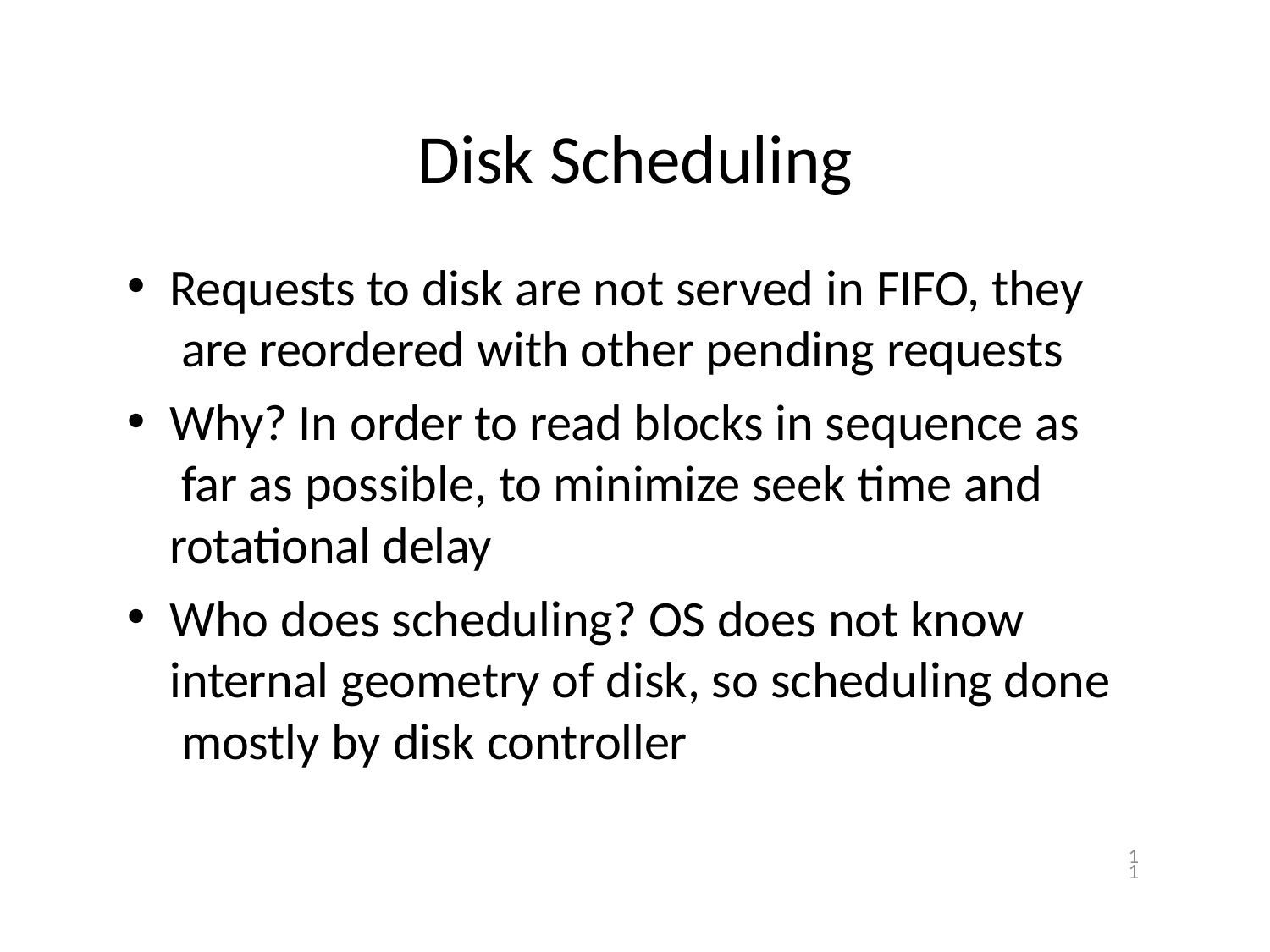

# Disk Scheduling
Requests to disk are not served in FIFO, they  are reordered with other pending requests
Why? In order to read blocks in sequence as  far as possible, to minimize seek time and  rotational delay
Who does scheduling? OS does not know  internal geometry of disk, so scheduling done  mostly by disk controller
11